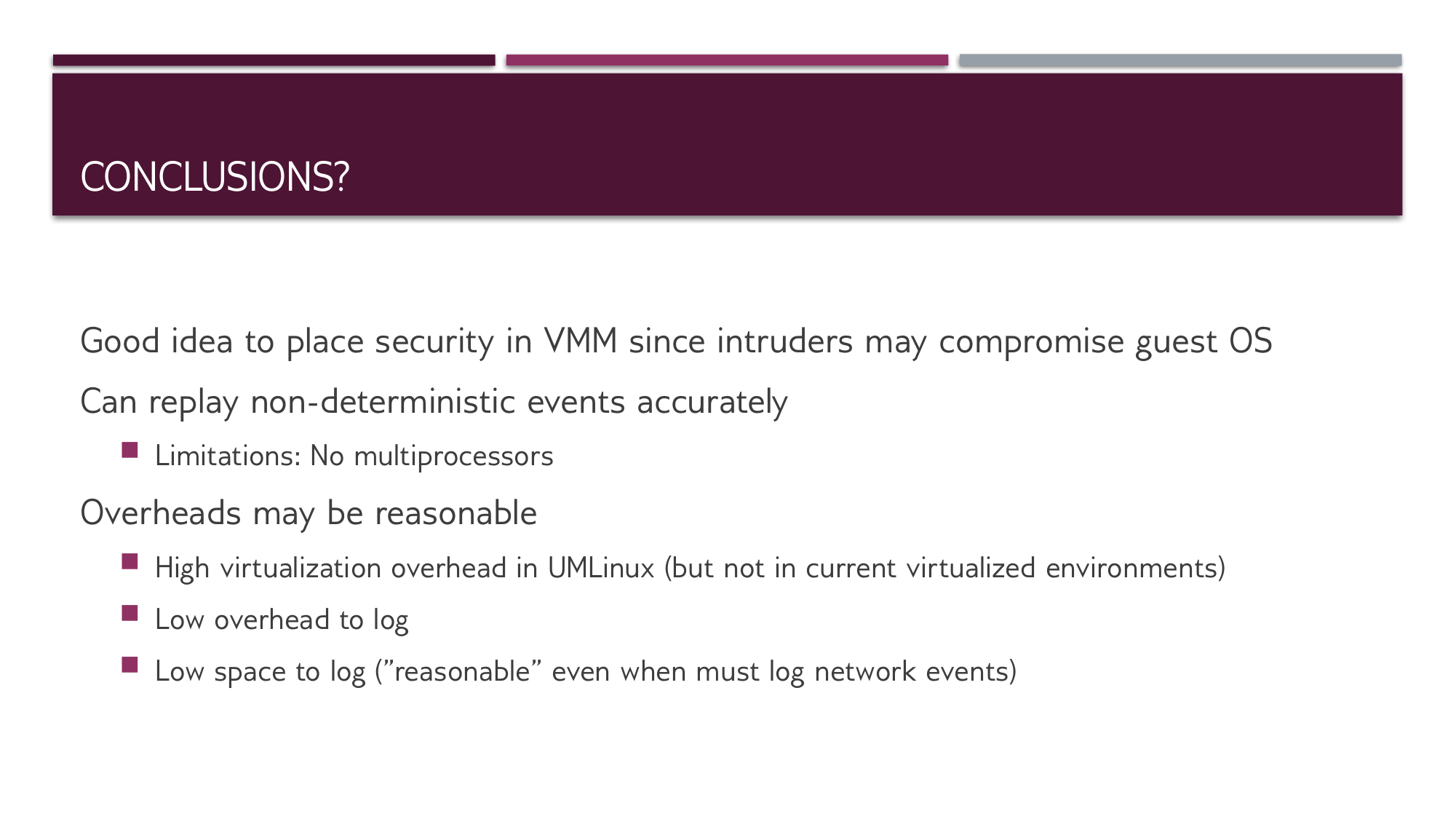

# Conclusions?
Good idea to place security in VMM since intruders may compromise guest OS
Can replay non-deterministic events accurately
Limitations: No multiprocessors
Overheads may be reasonable
High virtualization overhead in UMLinux (but not in current virtualized environments)
Low overhead to log
Low space to log (”reasonable” even when must log network events)